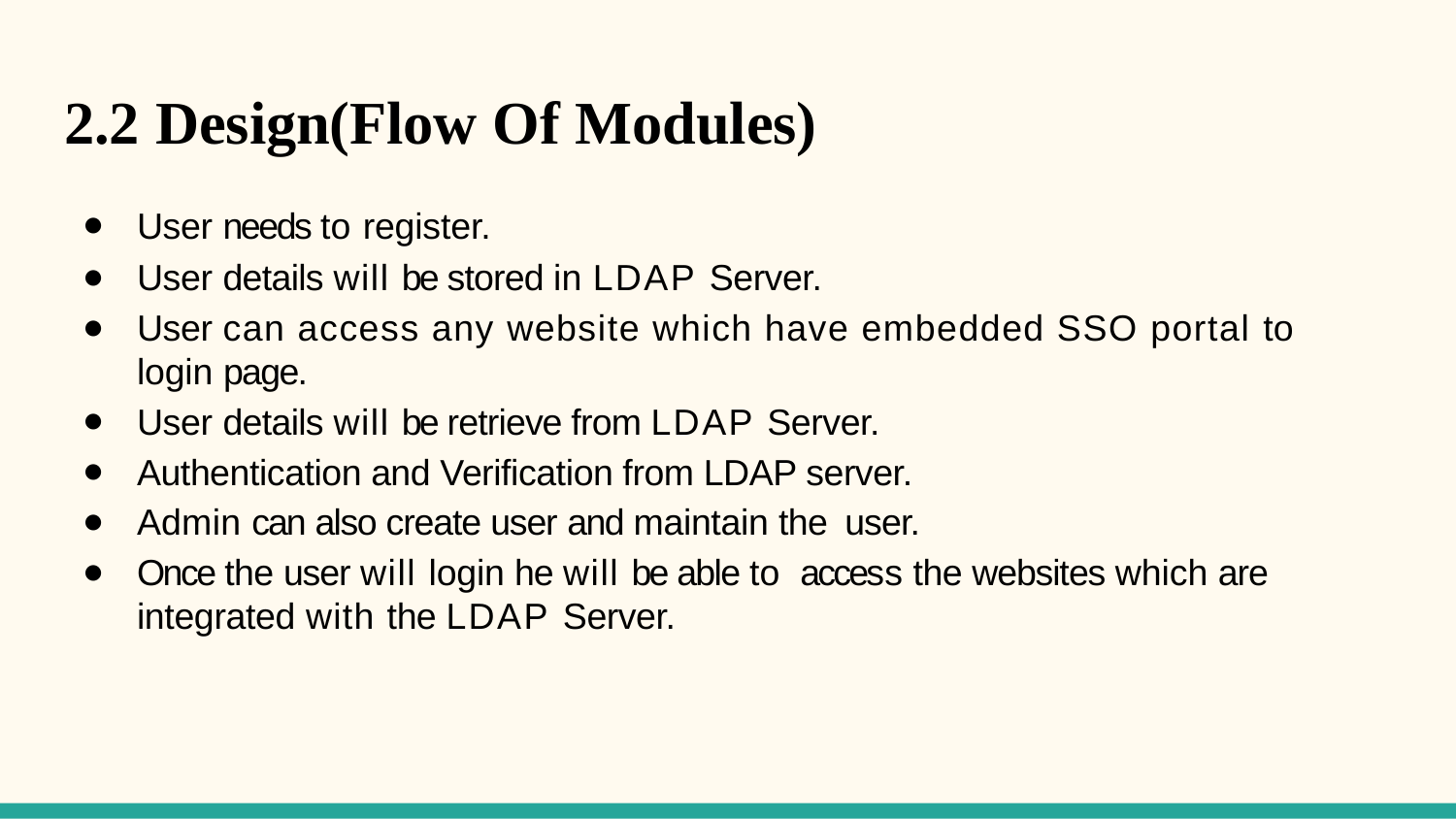

# 2.2 Design(Flow Of Modules)
User needs to register.
User details will be stored in LDAP Server.
User can access any website which have embedded SSO portal to login page.
User details will be retrieve from LDAP Server.
Authentication and Verification from LDAP server.
Admin can also create user and maintain the user.
Once the user will login he will be able to access the websites which are integrated with the LDAP Server.